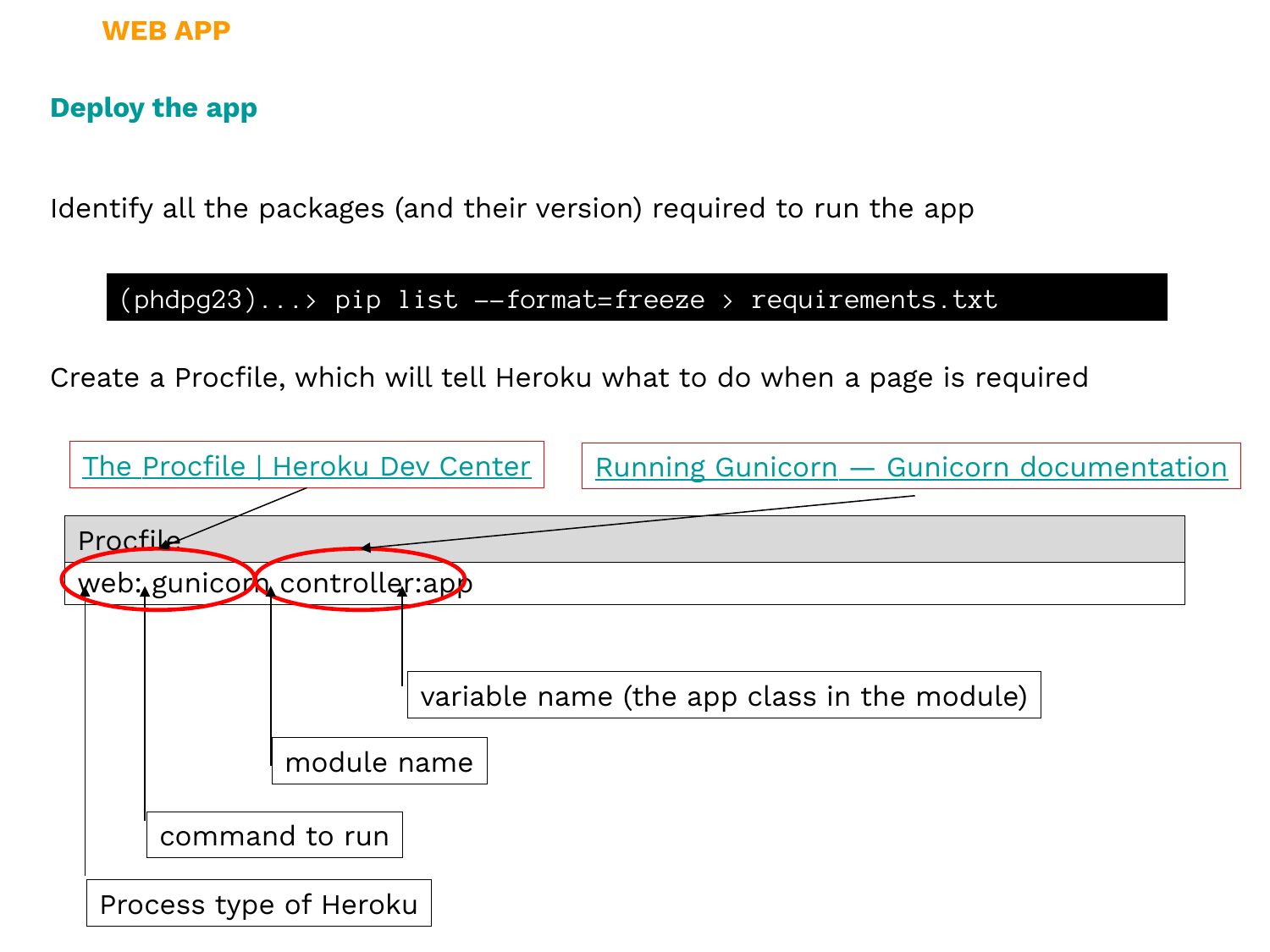

WEB APP
Deploy the app

Identify all the packages (and their version) required to run the app

Create a Procfile, which will tell Heroku what to do when a page is required

(phdpg23)...> pip list --format=freeze > requirements.txt
The Procfile | Heroku Dev Center
Running Gunicorn — Gunicorn documentation
Procfile

web: gunicorn controller:app
variable name (the app class in the module)
module name
command to run
Process type of Heroku